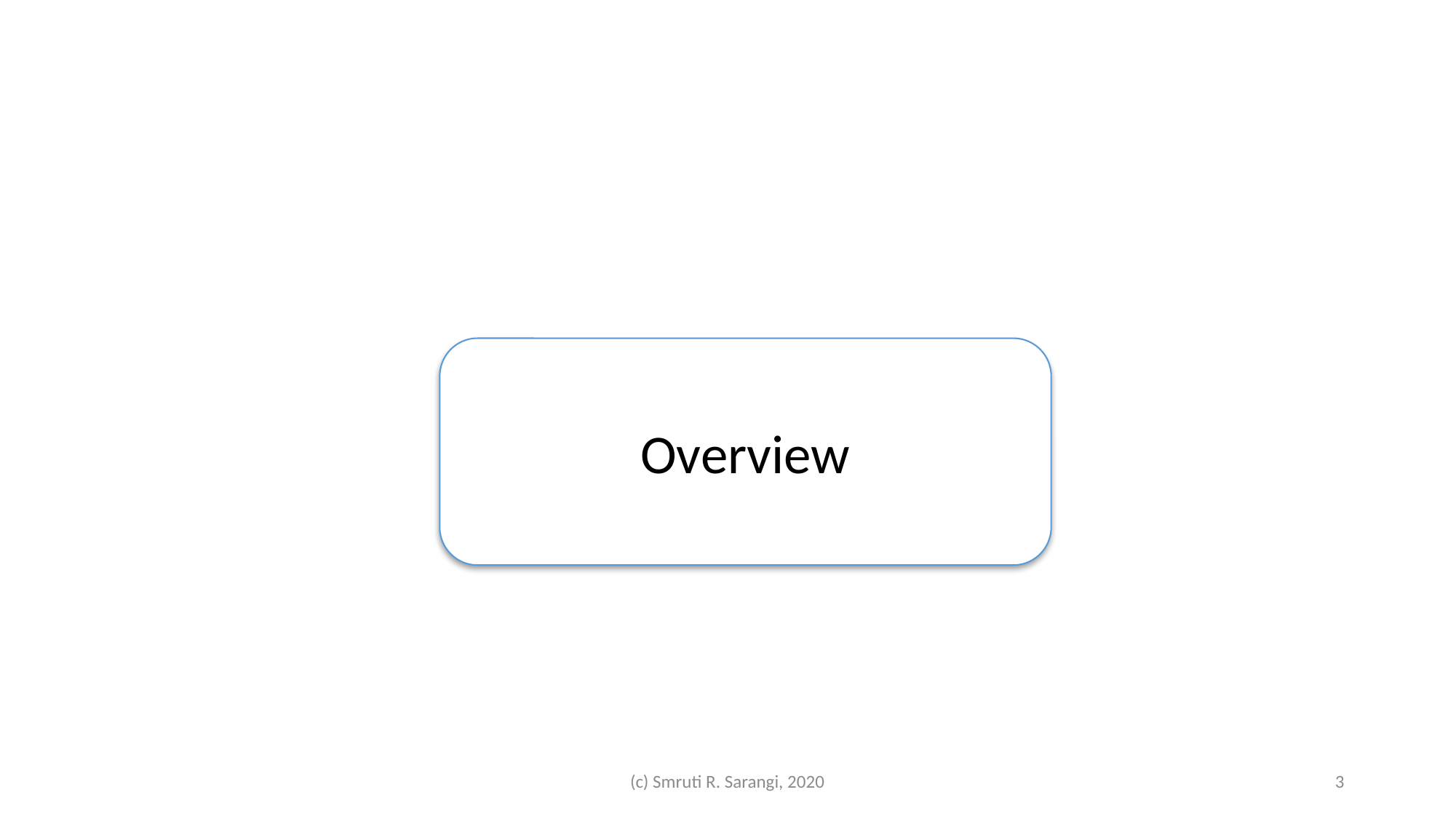

#

Overview
(c) Smruti R. Sarangi, 2020
3